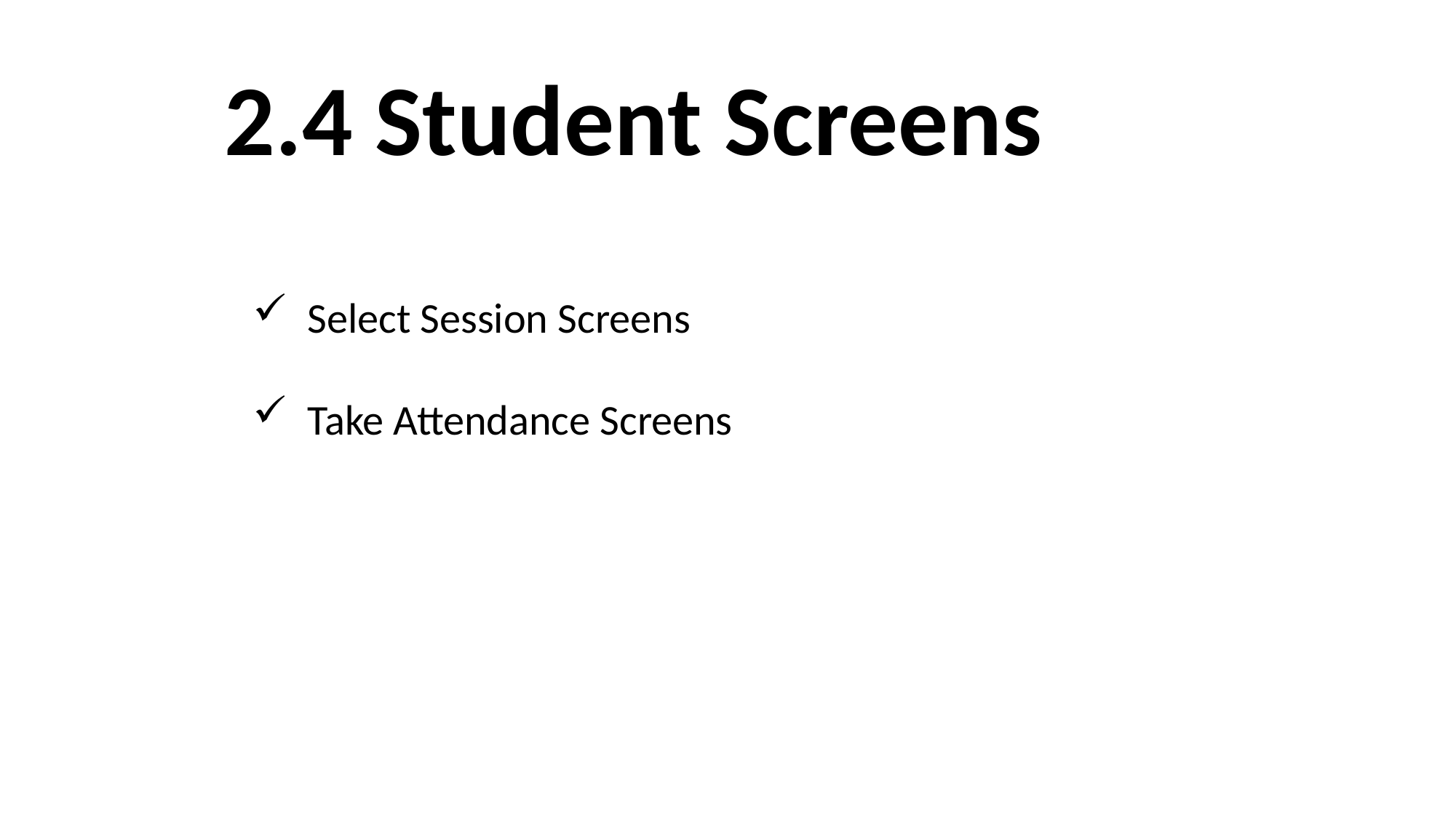

# 2.4 Student Screens
Select Session Screens
Take Attendance Screens